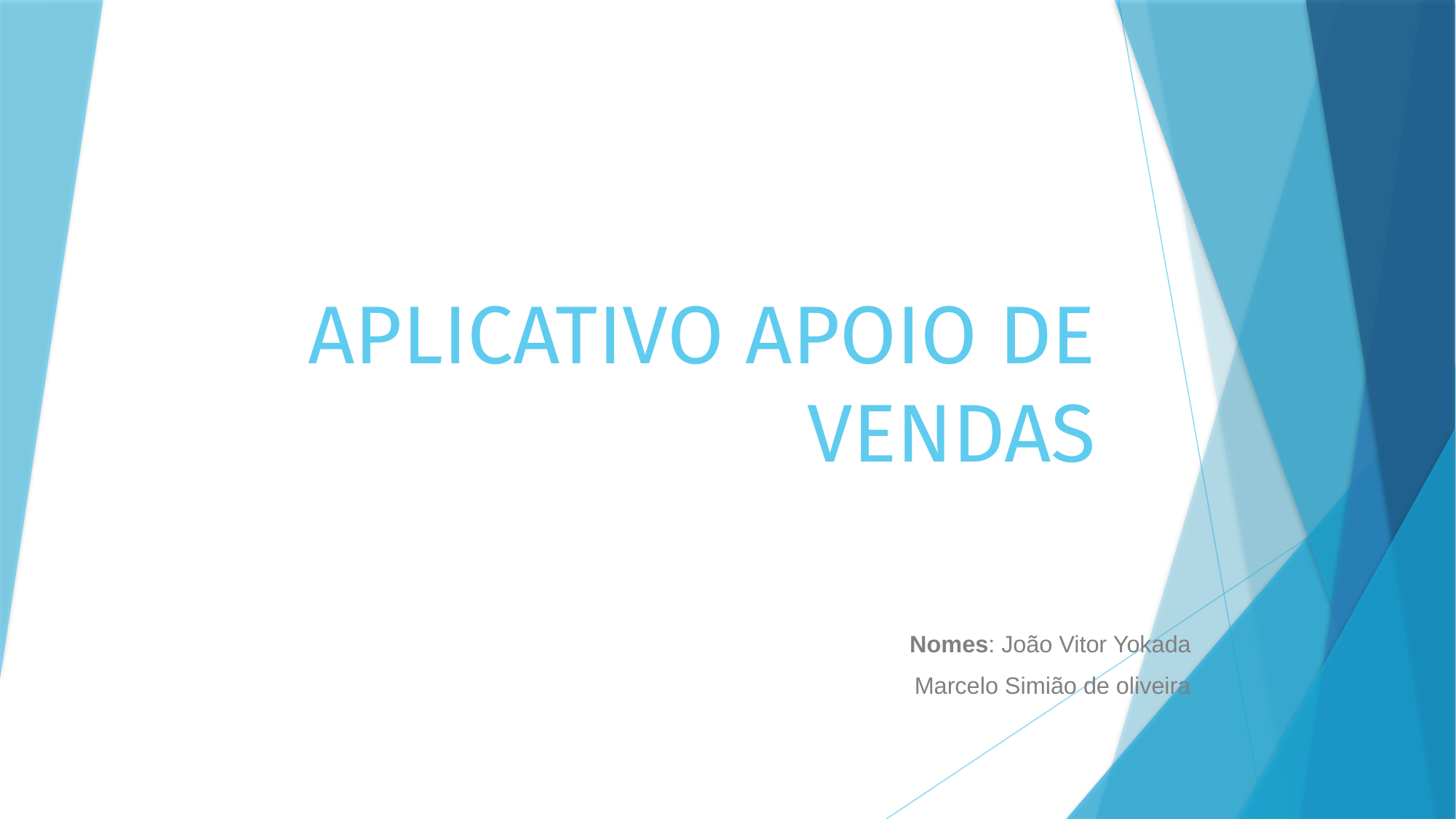

# APLICATIVO APOIO DE VENDAS
Nomes: João Vitor Yokada
             Marcelo Simião de oliveira